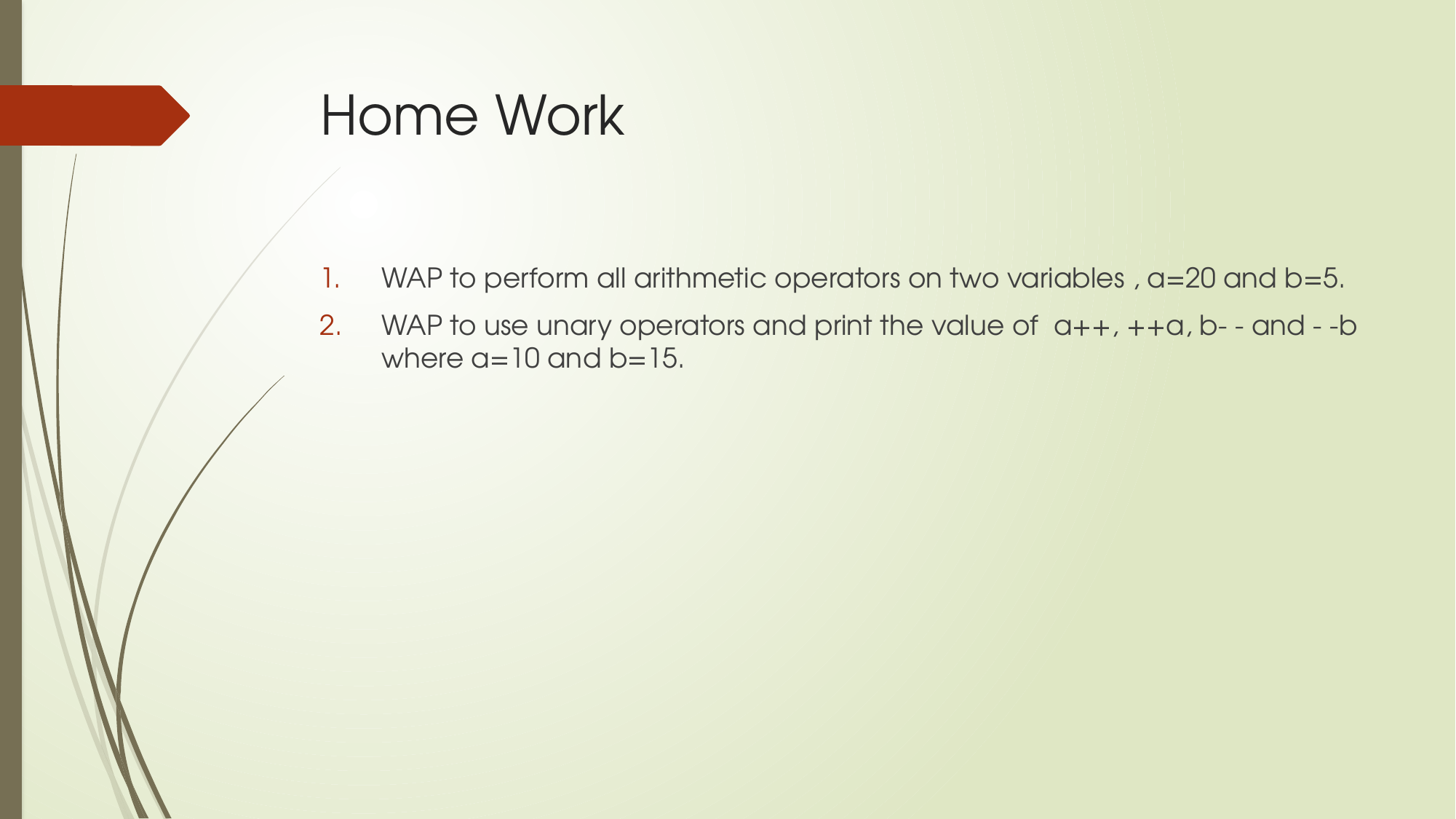

# Home Work
WAP to perform all arithmetic operators on two variables , a=20 and b=5.
WAP to use unary operators and print the value of  a++, ++a, b- - and - -b where a=10 and b=15.